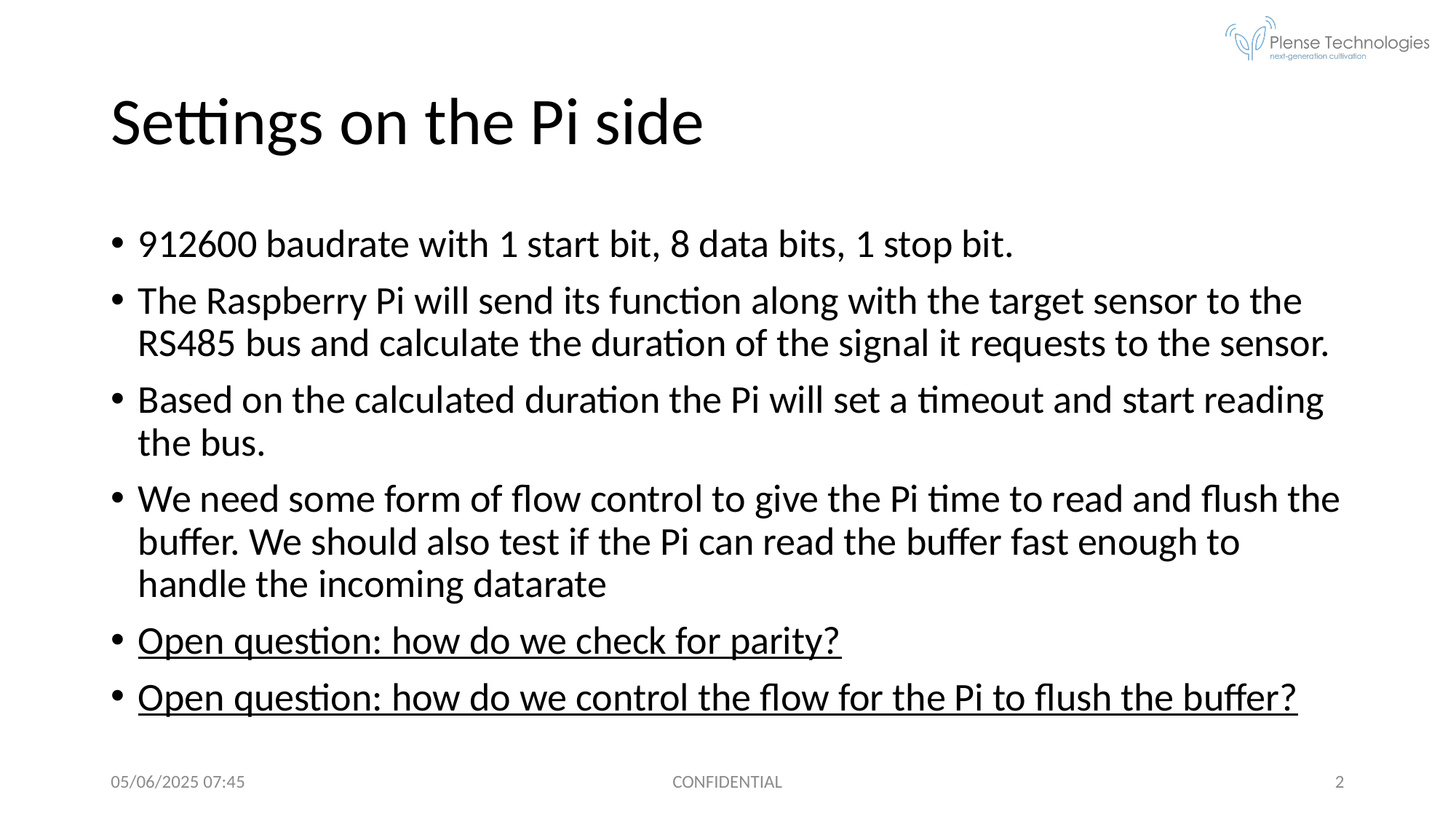

# Settings on the Pi side
912600 baudrate with 1 start bit, 8 data bits, 1 stop bit.
The Raspberry Pi will send its function along with the target sensor to the RS485 bus and calculate the duration of the signal it requests to the sensor.
Based on the calculated duration the Pi will set a timeout and start reading the bus.
We need some form of flow control to give the Pi time to read and flush the buffer. We should also test if the Pi can read the buffer fast enough to handle the incoming datarate
Open question: how do we check for parity?
Open question: how do we control the flow for the Pi to flush the buffer?
05/06/2025 07:45
CONFIDENTIAL
2